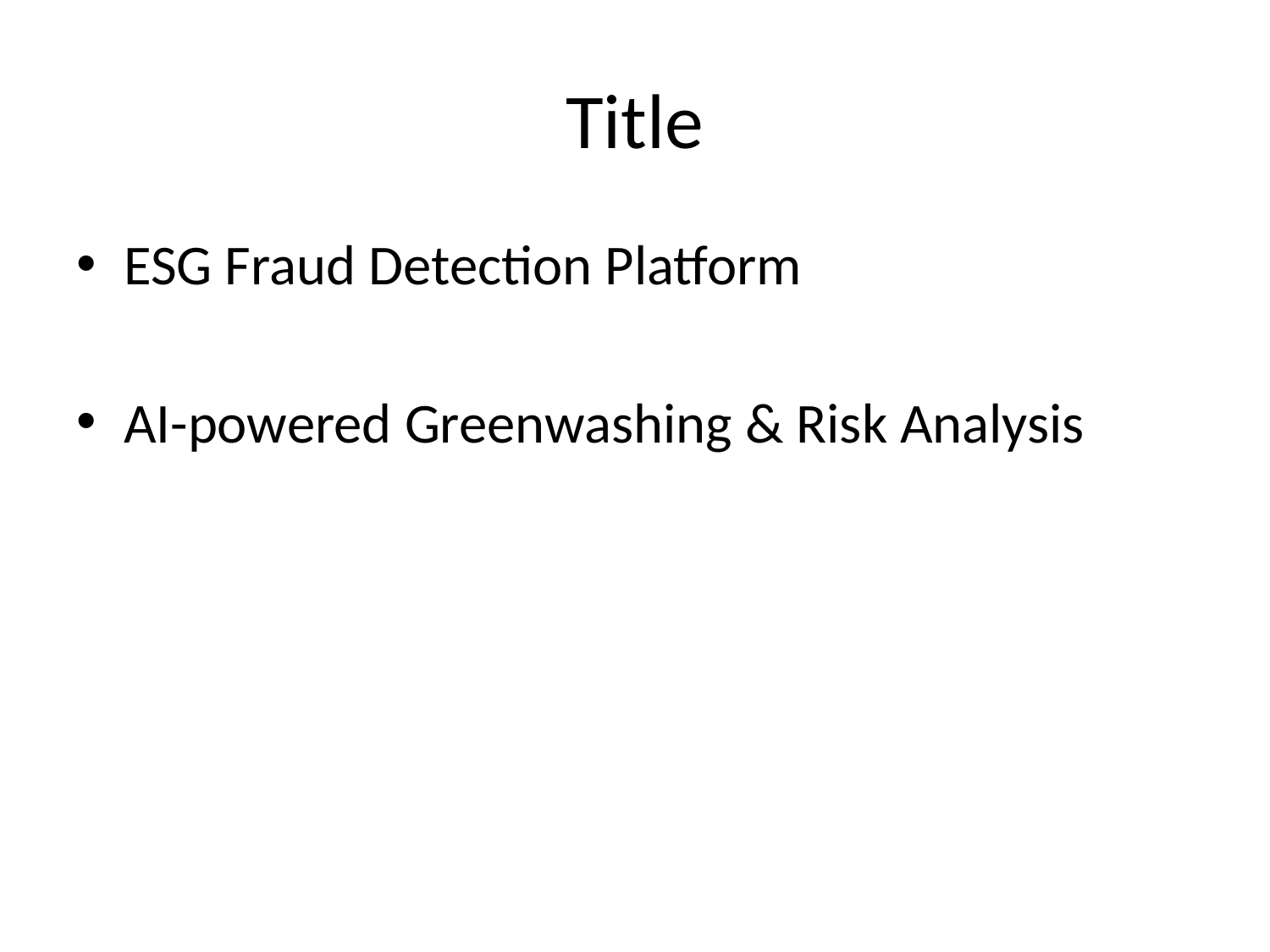

# Title
ESG Fraud Detection Platform

AI-powered Greenwashing & Risk Analysis